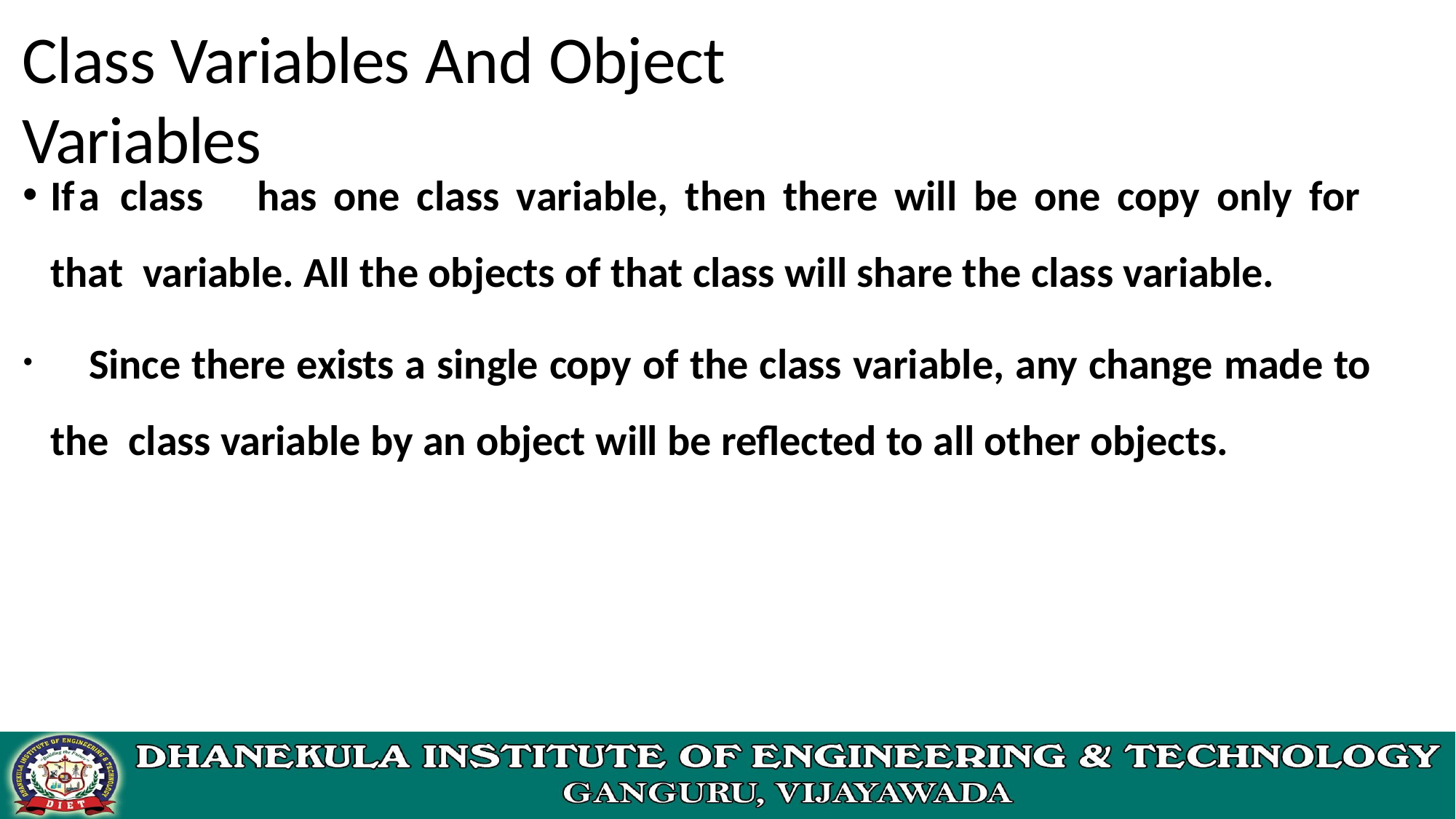

# Class Variables And Object Variables
If	a	class	has	one	class	variable,	then	there	will	be	one	copy	only	for	that  variable. All the objects of that class will share the class variable.
	Since there exists a single copy of the class variable, any change made to the  class variable by an object will be reflected to all other objects.